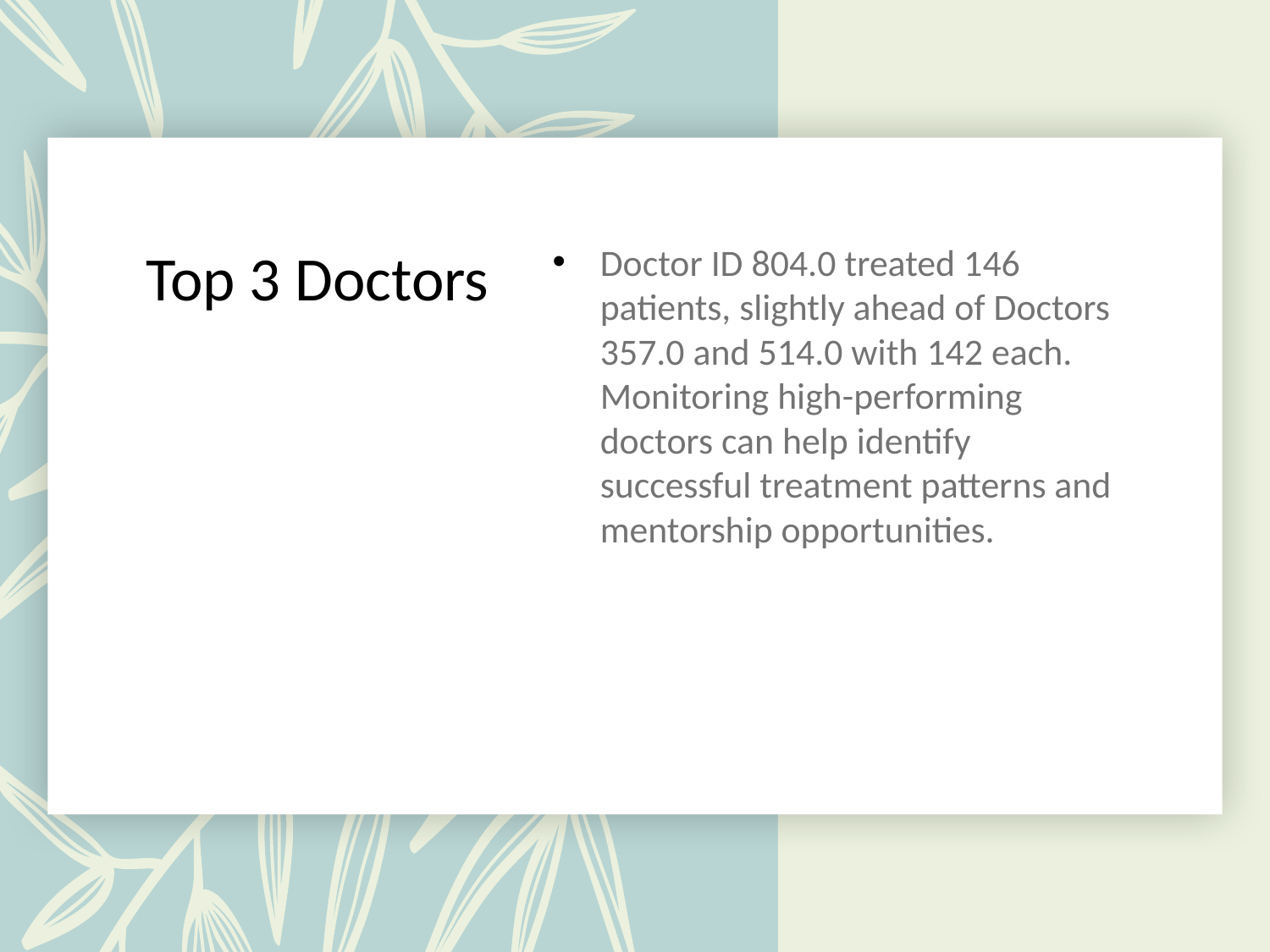

# Top 3 Doctors
Doctor ID 804.0 treated 146 patients, slightly ahead of Doctors 357.0 and 514.0 with 142 each. Monitoring high-performing doctors can help identify successful treatment patterns and mentorship opportunities.